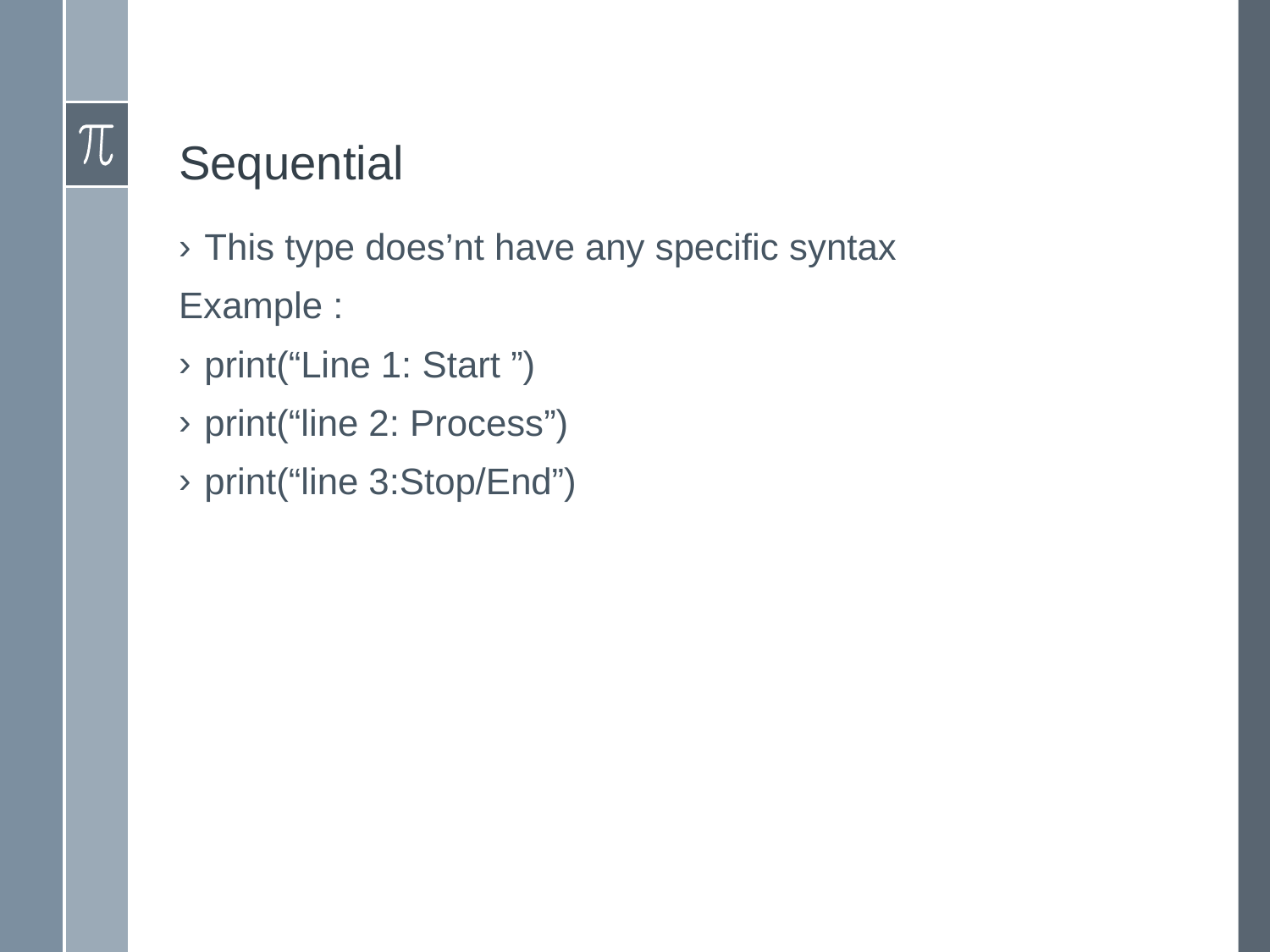

# Sequential
This type does’nt have any specific syntax
Example :
print(“Line 1: Start ”)
print(“line 2: Process”)
print(“line 3:Stop/End”)